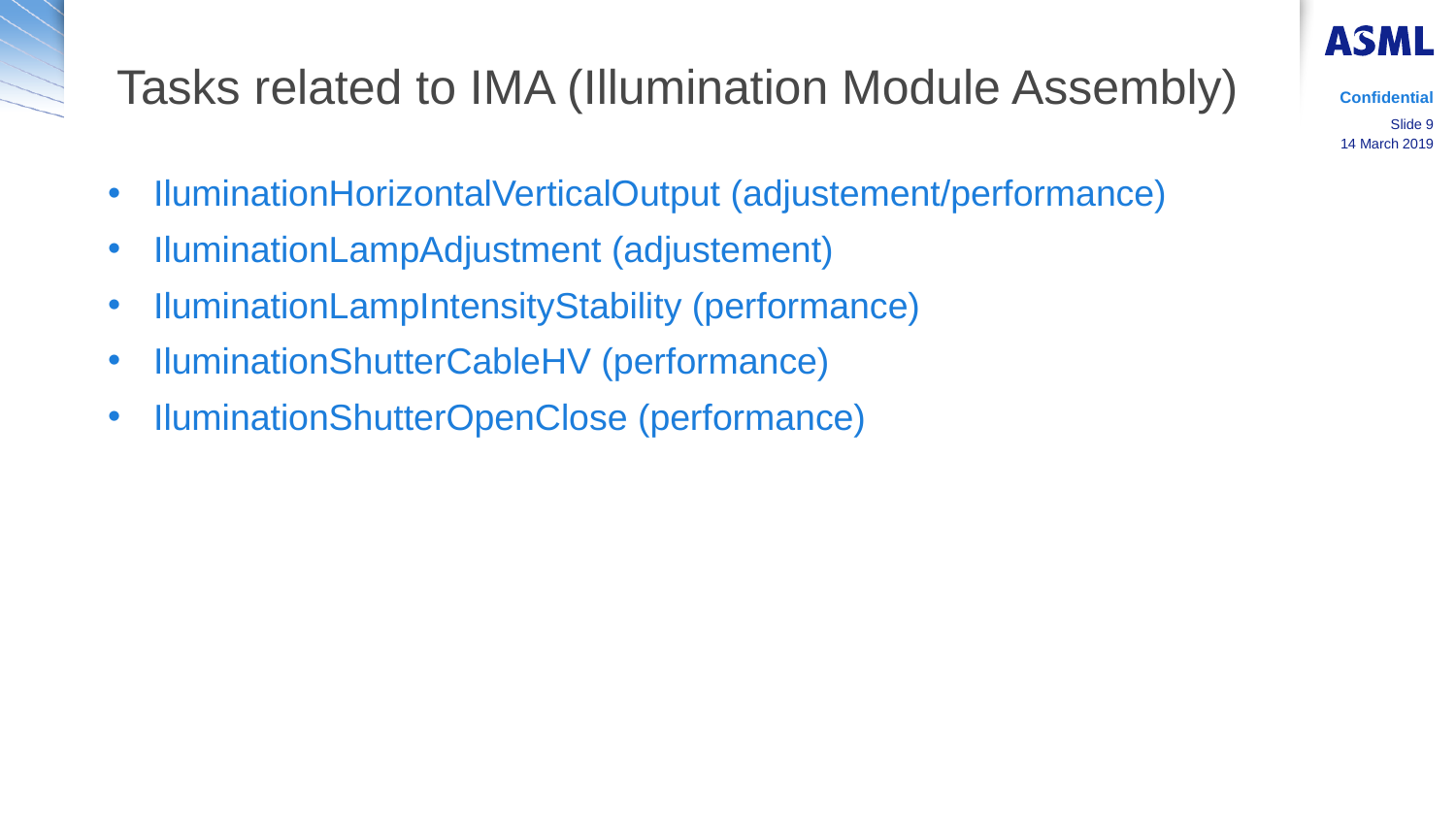

# Tasks related to IMA (Illumination Module Assembly)
Confidential
Slide 9
14 March 2019
IluminationHorizontalVerticalOutput (adjustement/performance)
IluminationLampAdjustment (adjustement)
IluminationLampIntensityStability (performance)
IluminationShutterCableHV (performance)
IluminationShutterOpenClose (performance)